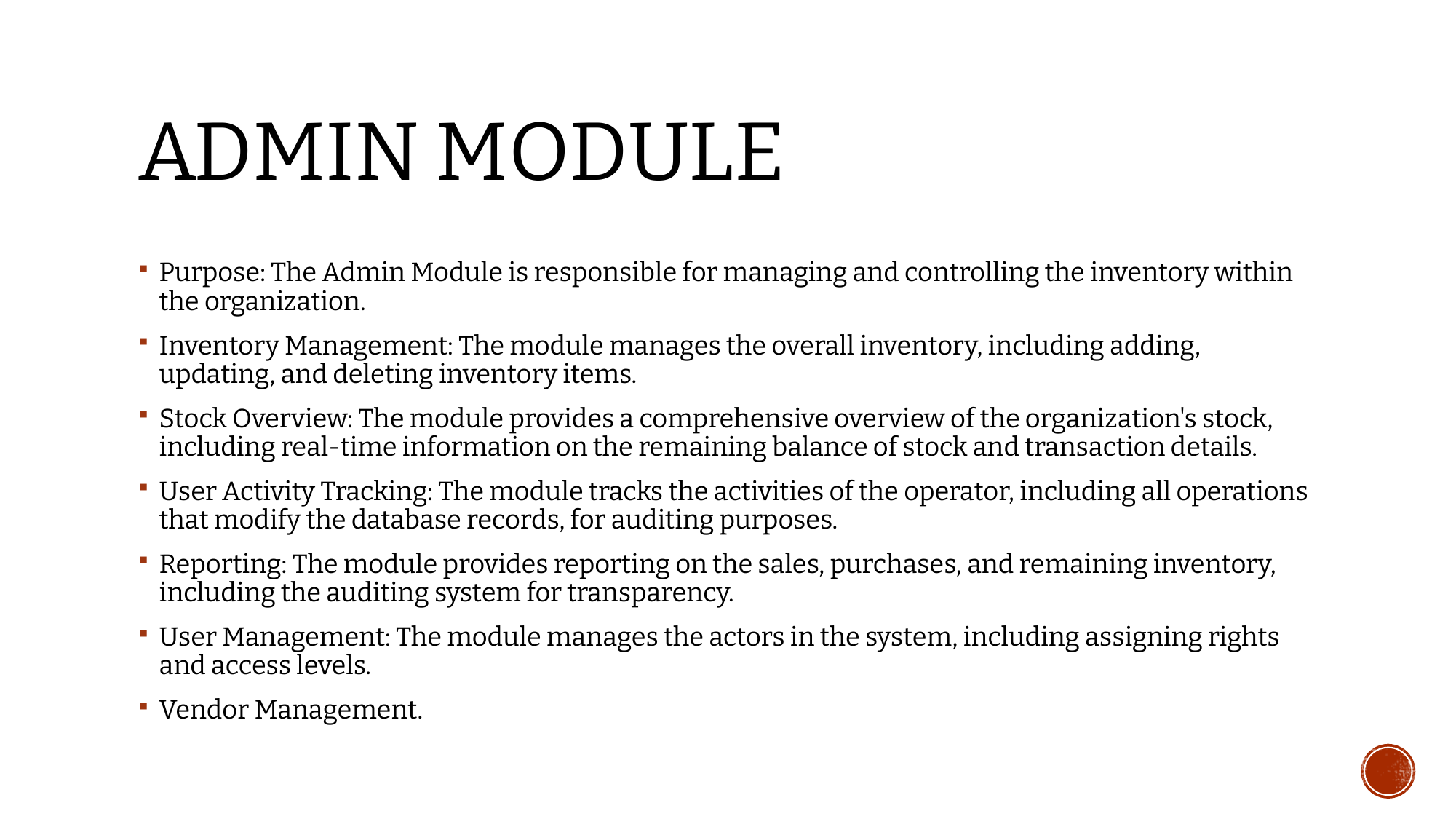

# Admin module
Purpose: The Admin Module is responsible for managing and controlling the inventory within the organization.
Inventory Management: The module manages the overall inventory, including adding, updating, and deleting inventory items.
Stock Overview: The module provides a comprehensive overview of the organization's stock, including real-time information on the remaining balance of stock and transaction details.
User Activity Tracking: The module tracks the activities of the operator, including all operations that modify the database records, for auditing purposes.
Reporting: The module provides reporting on the sales, purchases, and remaining inventory, including the auditing system for transparency.
User Management: The module manages the actors in the system, including assigning rights and access levels.
Vendor Management.